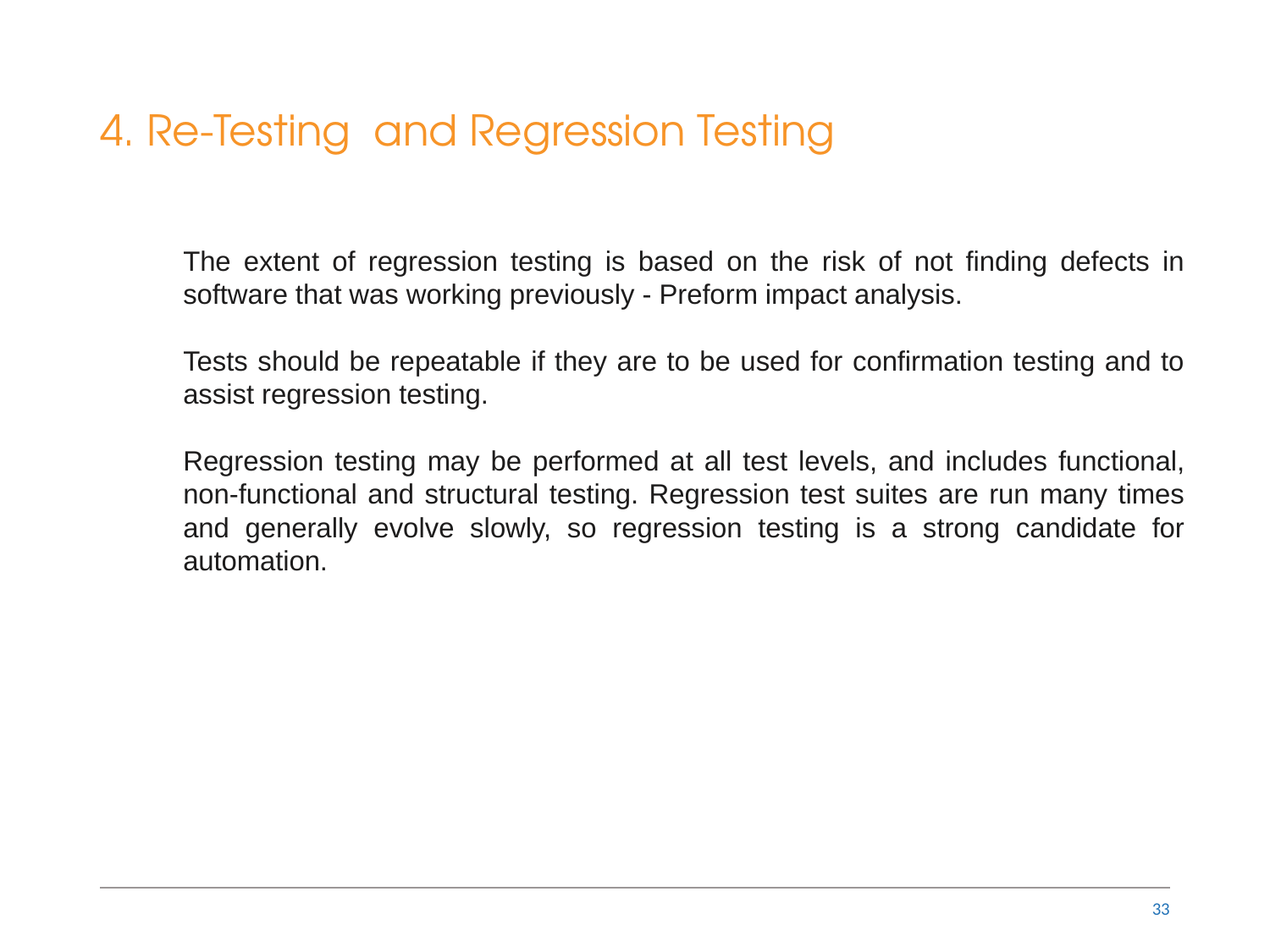

# 4. Re-Testing  and Regression Testing
The extent of regression testing is based on the risk of not finding defects in software that was working previously - Preform impact analysis.

Tests should be repeatable if they are to be used for confirmation testing and to assist regression testing.

Regression testing may be performed at all test levels, and includes functional, non-functional and structural testing. Regression test suites are run many times and generally evolve slowly, so regression testing is a strong candidate for automation.

33